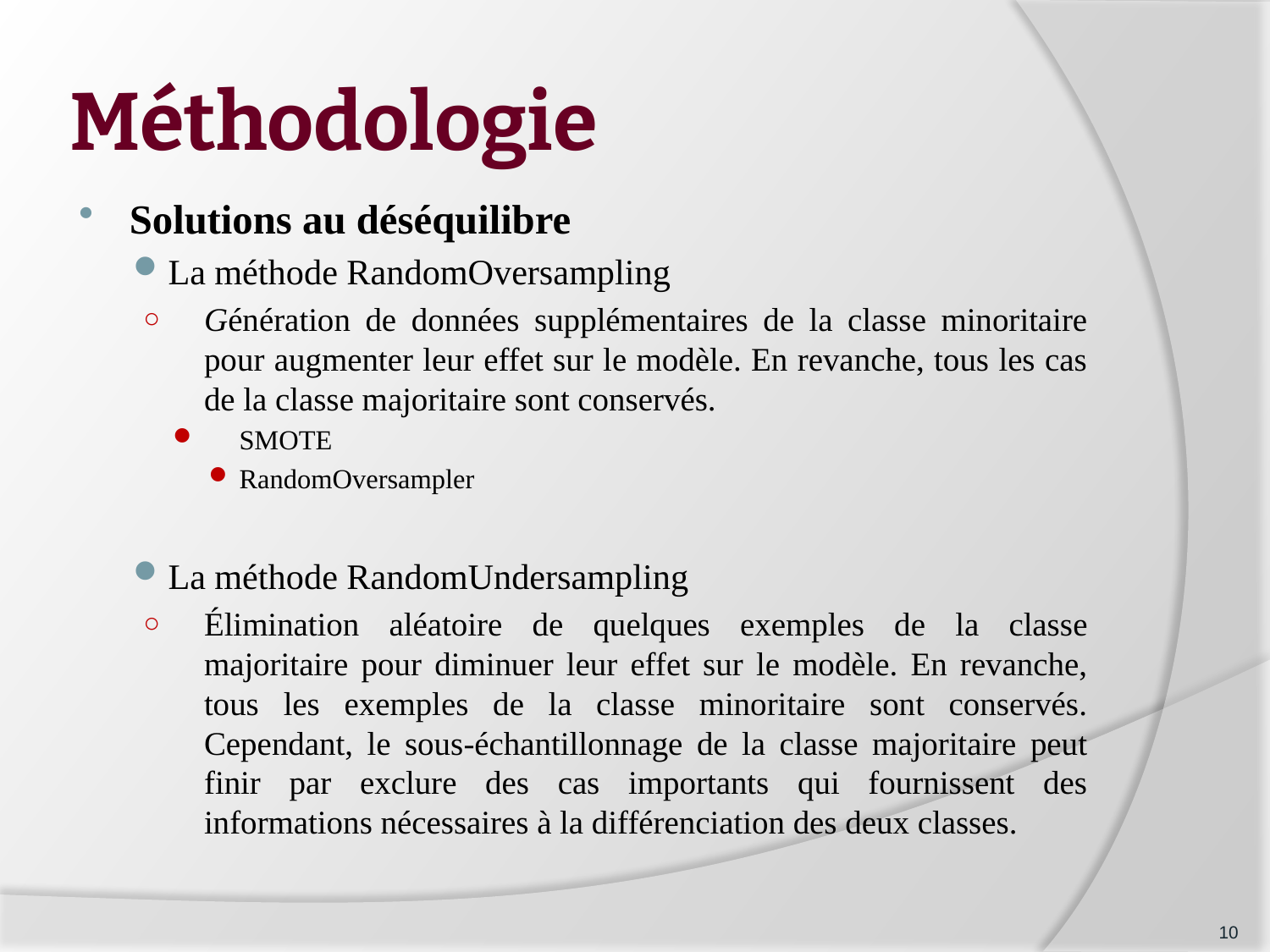

# Méthodologie
Solutions au déséquilibre
La méthode RandomOversampling
Génération de données supplémentaires de la classe minoritaire pour augmenter leur effet sur le modèle. En revanche, tous les cas de la classe majoritaire sont conservés.
SMOTE
RandomOversampler

La méthode RandomUndersampling
Élimination aléatoire de quelques exemples de la classe majoritaire pour diminuer leur effet sur le modèle. En revanche, tous les exemples de la classe minoritaire sont conservés. Cependant, le sous-échantillonnage de la classe majoritaire peut finir par exclure des cas importants qui fournissent des informations nécessaires à la différenciation des deux classes.

10